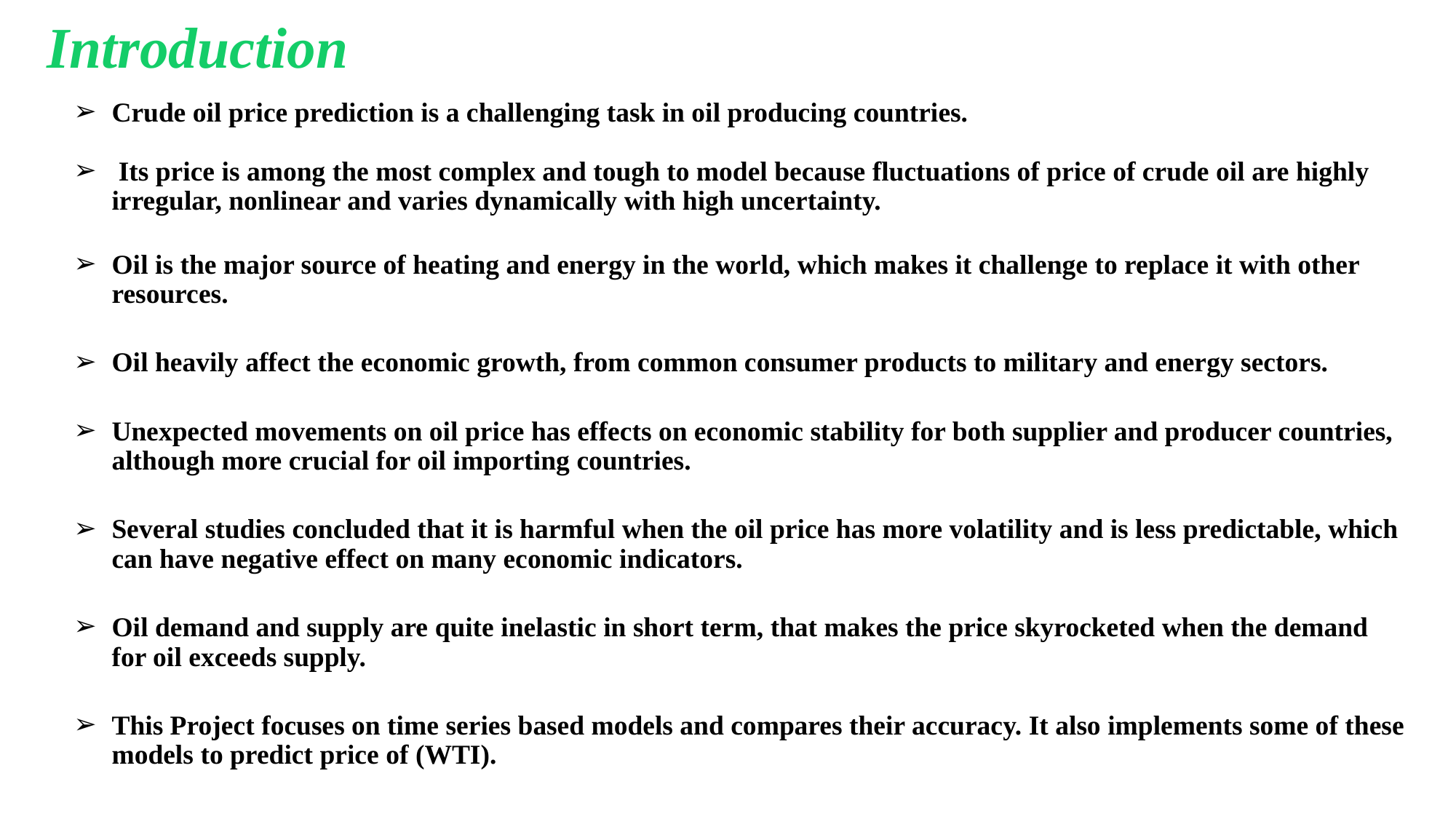

# Introduction
Crude oil price prediction is a challenging task in oil producing countries.

 Its price is among the most complex and tough to model because fluctuations of price of crude oil are highly irregular, nonlinear and varies dynamically with high uncertainty.

Oil is the major source of heating and energy in the world, which makes it challenge to replace it with other resources.

Oil heavily affect the economic growth, from common consumer products to military and energy sectors.

Unexpected movements on oil price has effects on economic stability for both supplier and producer countries, although more crucial for oil importing countries.

Several studies concluded that it is harmful when the oil price has more volatility and is less predictable, which can have negative effect on many economic indicators.

Oil demand and supply are quite inelastic in short term, that makes the price skyrocketed when the demand for oil exceeds supply.

This Project focuses on time series based models and compares their accuracy. It also implements some of these models to predict price of (WTI).